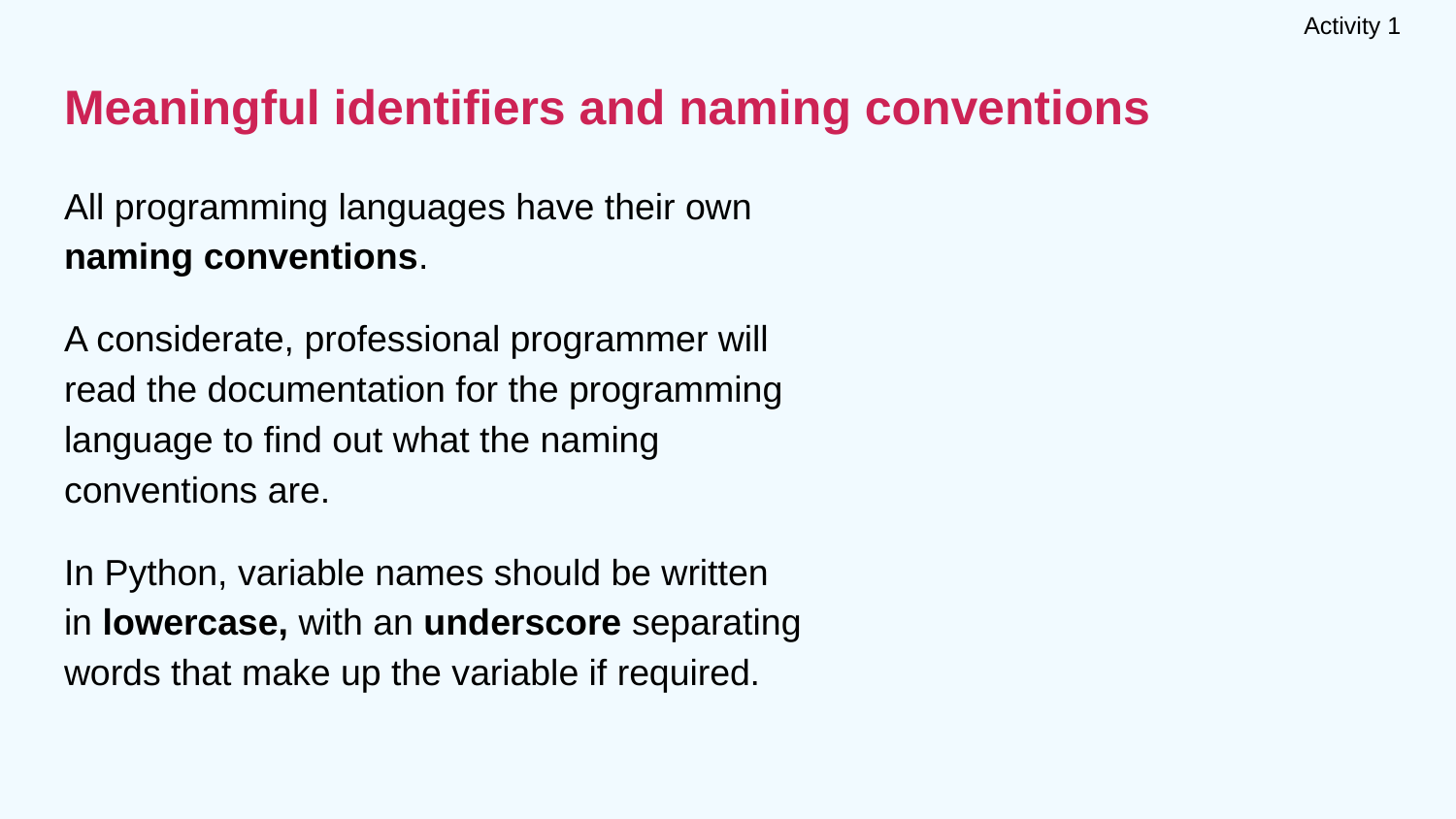

Activity 1
# Meaningful identifiers and naming conventions
All programming languages have their own naming conventions.
A considerate, professional programmer will read the documentation for the programming language to find out what the naming conventions are.
In Python, variable names should be written in lowercase, with an underscore separating words that make up the variable if required.